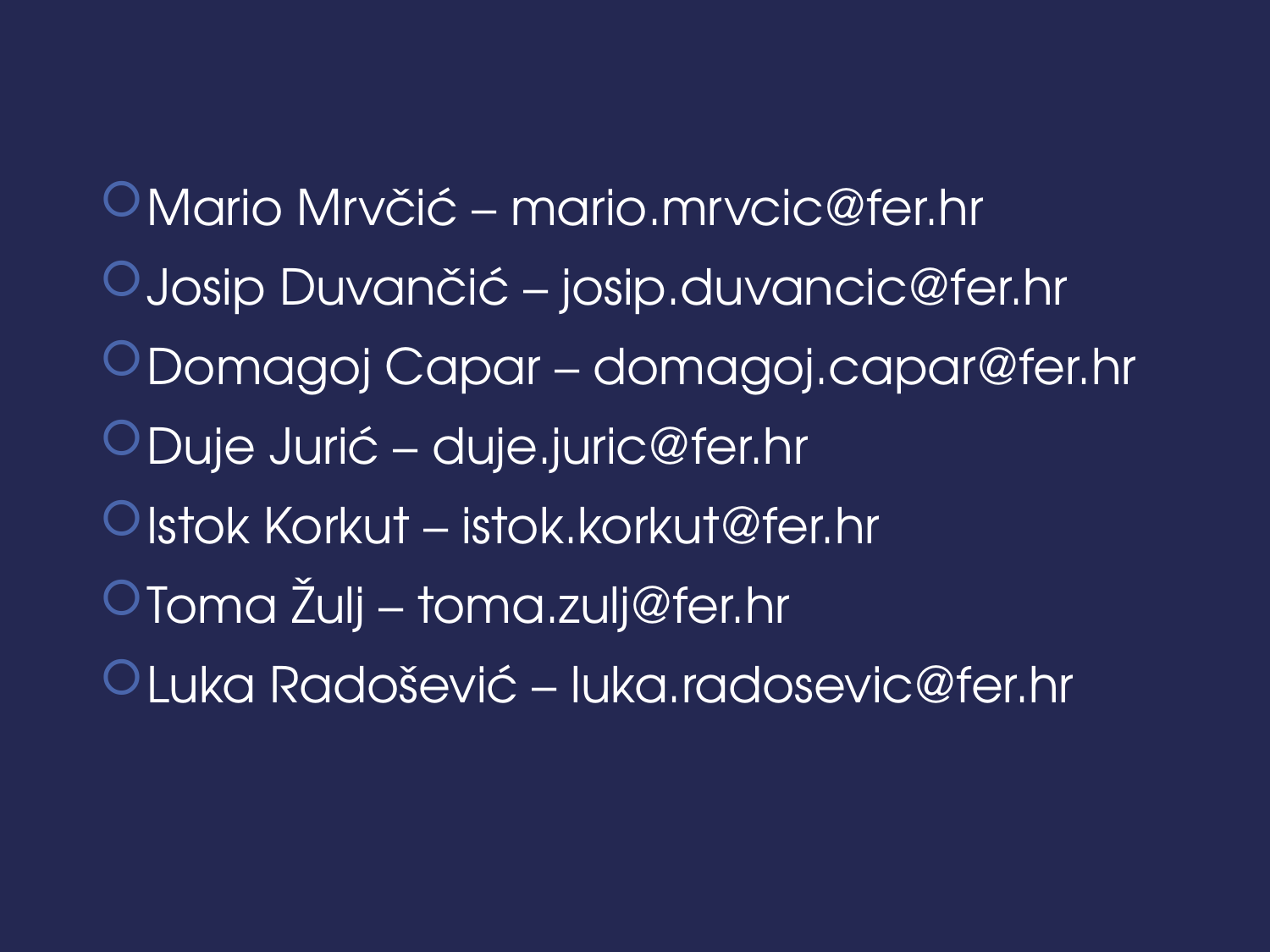

Mario Mrvčić – mario.mrvcic@fer.hr
Josip Duvančić – josip.duvancic@fer.hr
Domagoj Capar – domagoj.capar@fer.hr
Duje Jurić – duje.juric@fer.hr
Istok Korkut – istok.korkut@fer.hr
Toma Žulj – toma.zulj@fer.hr
Luka Radošević – luka.radosevic@fer.hr